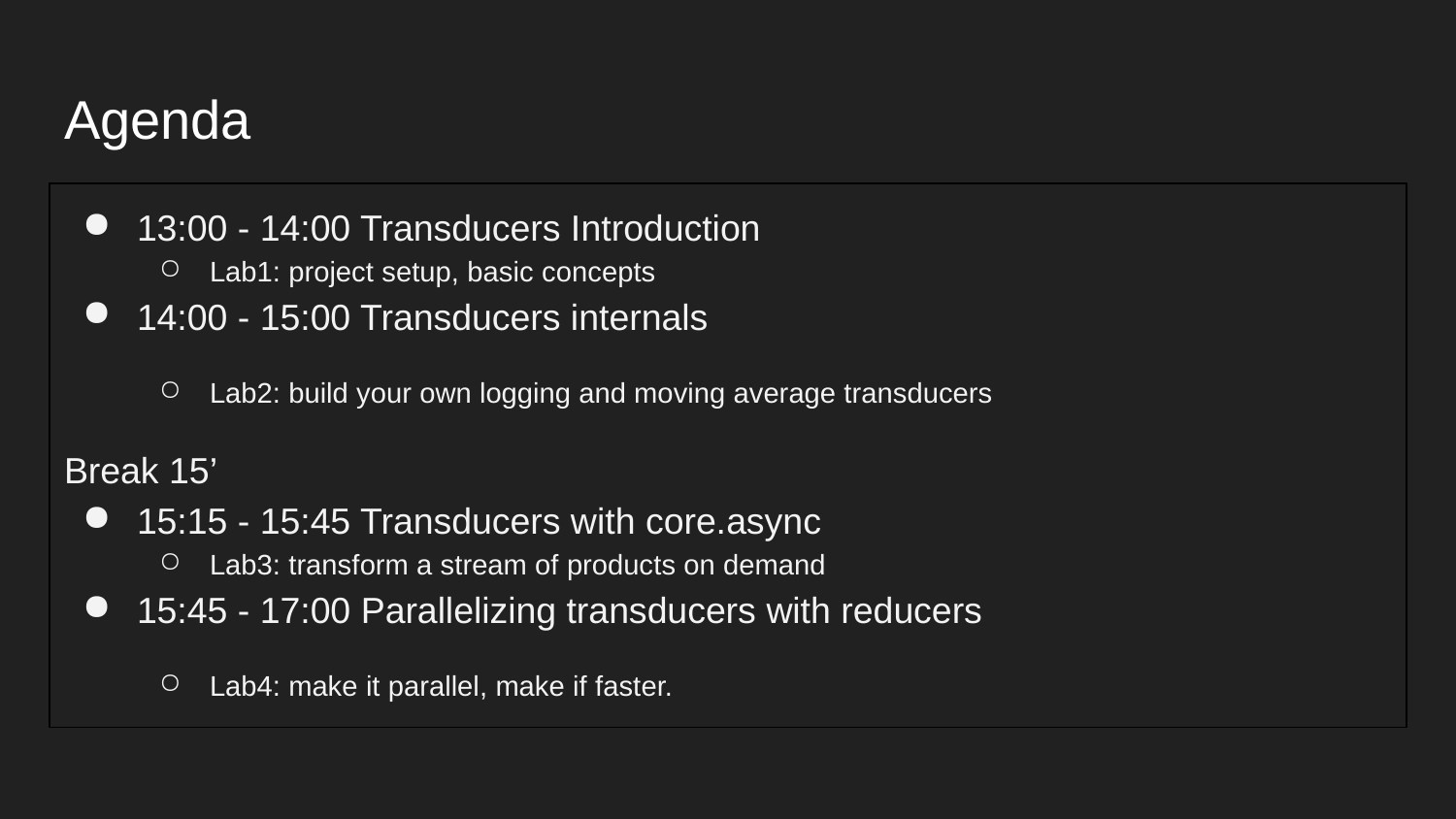

# Agenda
13:00 - 14:00 Transducers Introduction
Lab1: project setup, basic concepts
14:00 - 15:00 Transducers internals
Lab2: build your own logging and moving average transducers
Break 15’
15:15 - 15:45 Transducers with core.async
Lab3: transform a stream of products on demand
15:45 - 17:00 Parallelizing transducers with reducers
Lab4: make it parallel, make if faster.